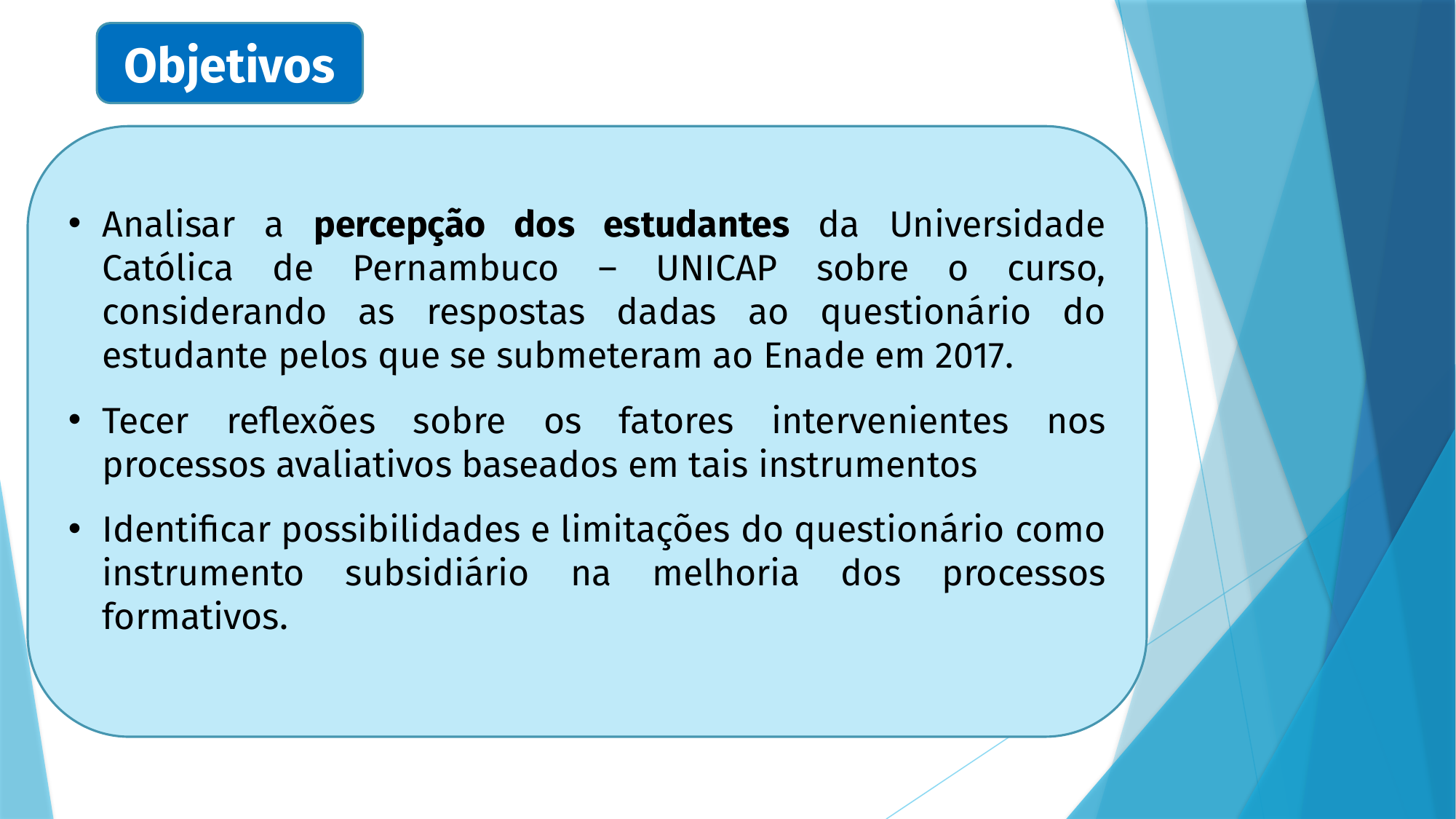

Objetivos
Analisar a percepção dos estudantes da Universidade Católica de Pernambuco – UNICAP sobre o curso, considerando as respostas dadas ao questionário do estudante pelos que se submeteram ao Enade em 2017.

Tecer reflexões sobre os fatores intervenientes nos processos avaliativos baseados em tais instrumentos

Identificar possibilidades e limitações do questionário como instrumento subsidiário na melhoria dos processos formativos.